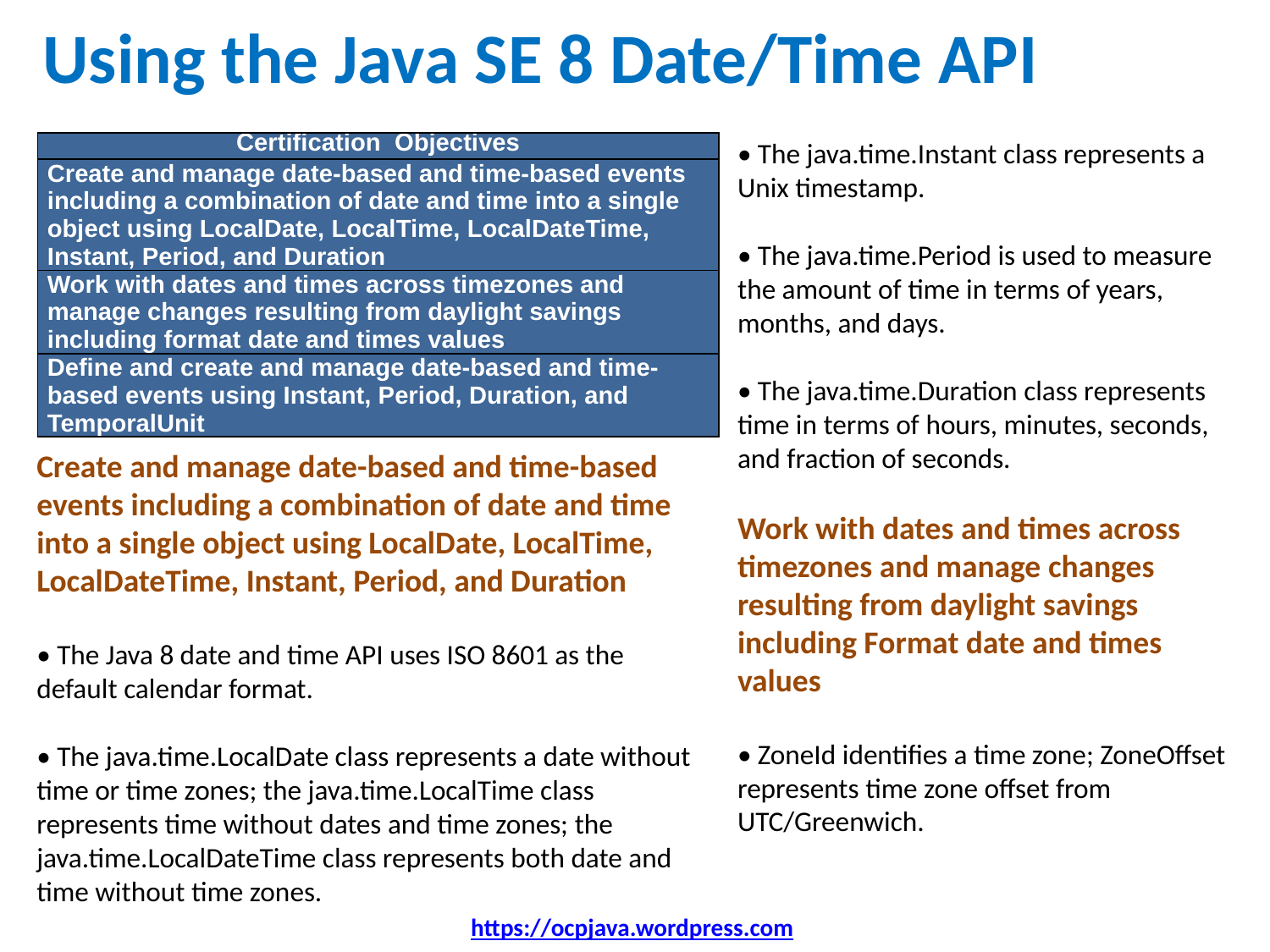

# Using the Java SE 8 Date/Time API
• The java.time.Instant class represents a Unix timestamp.

• The java.time.Period is used to measure the amount of time in terms of years, months, and days.

• The java.time.Duration class represents time in terms of hours, minutes, seconds, and fraction of seconds.

Work with dates and times across timezones and manage changes resulting from daylight savings
including Format date and times values

• ZoneId identifies a time zone; ZoneOffset represents time zone offset from UTC/Greenwich.
| Certification  Objectives |
| --- |
| Create and manage date-based and time-based events including a combination of date and time into a single object using LocalDate, LocalTime, LocalDateTime, Instant, Period, and Duration |
| Work with dates and times across timezones and manage changes resulting from daylight savings including format date and times values |
| Define and create and manage date-based and time-based events using Instant, Period, Duration, and TemporalUnit |
Create and manage date-based and time-based events including a combination of date and time into a single object using LocalDate, LocalTime, LocalDateTime, Instant, Period, and Duration

• The Java 8 date and time API uses ISO 8601 as the default calendar format.

• The java.time.LocalDate class represents a date without time or time zones; the java.time.LocalTime class represents time without dates and time zones; the
java.time.LocalDateTime class represents both date and time without time zones.